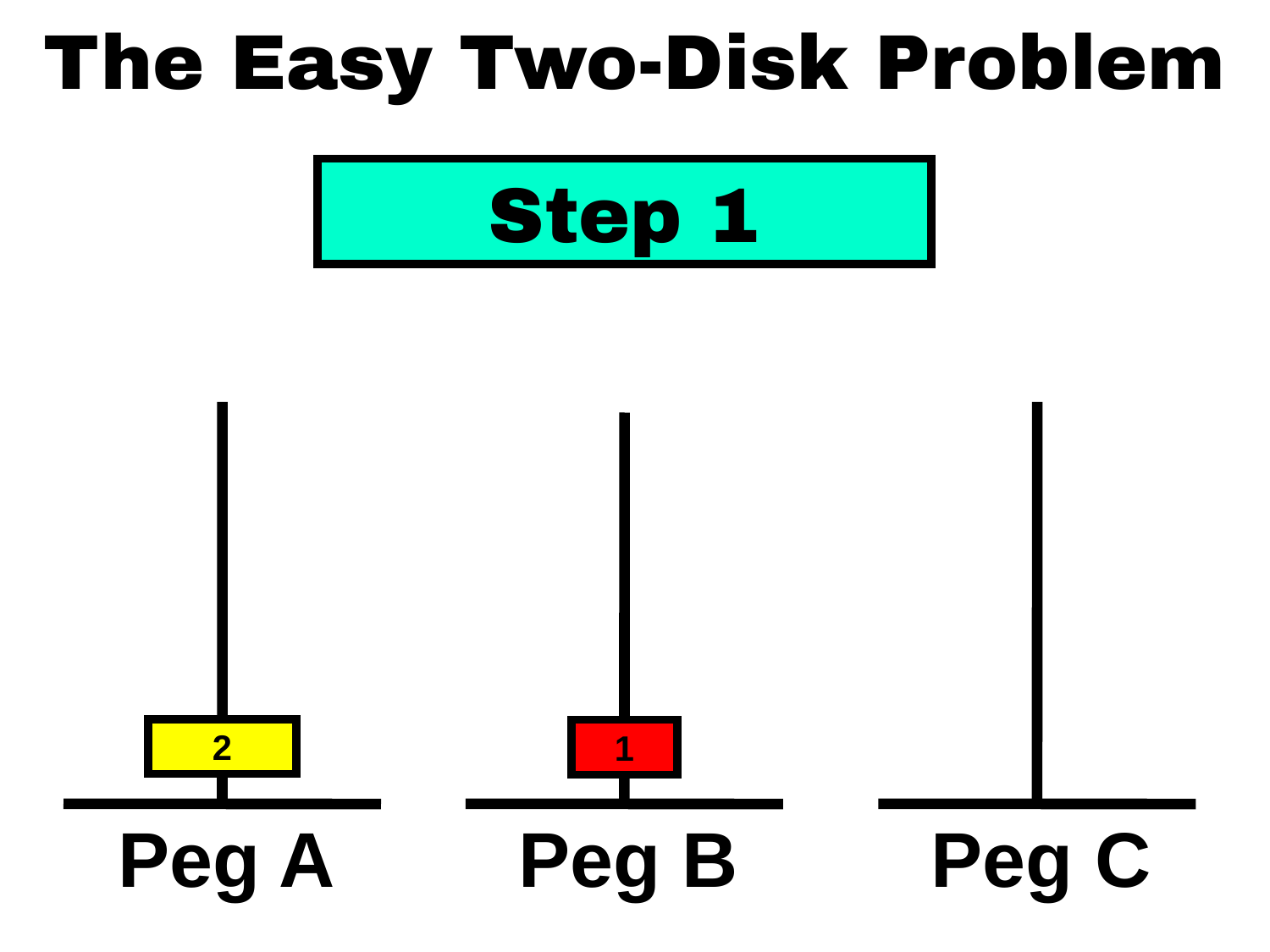

# The Easy Two-Disk Problem
Step 1

2
1

Peg A

Peg B

Peg C